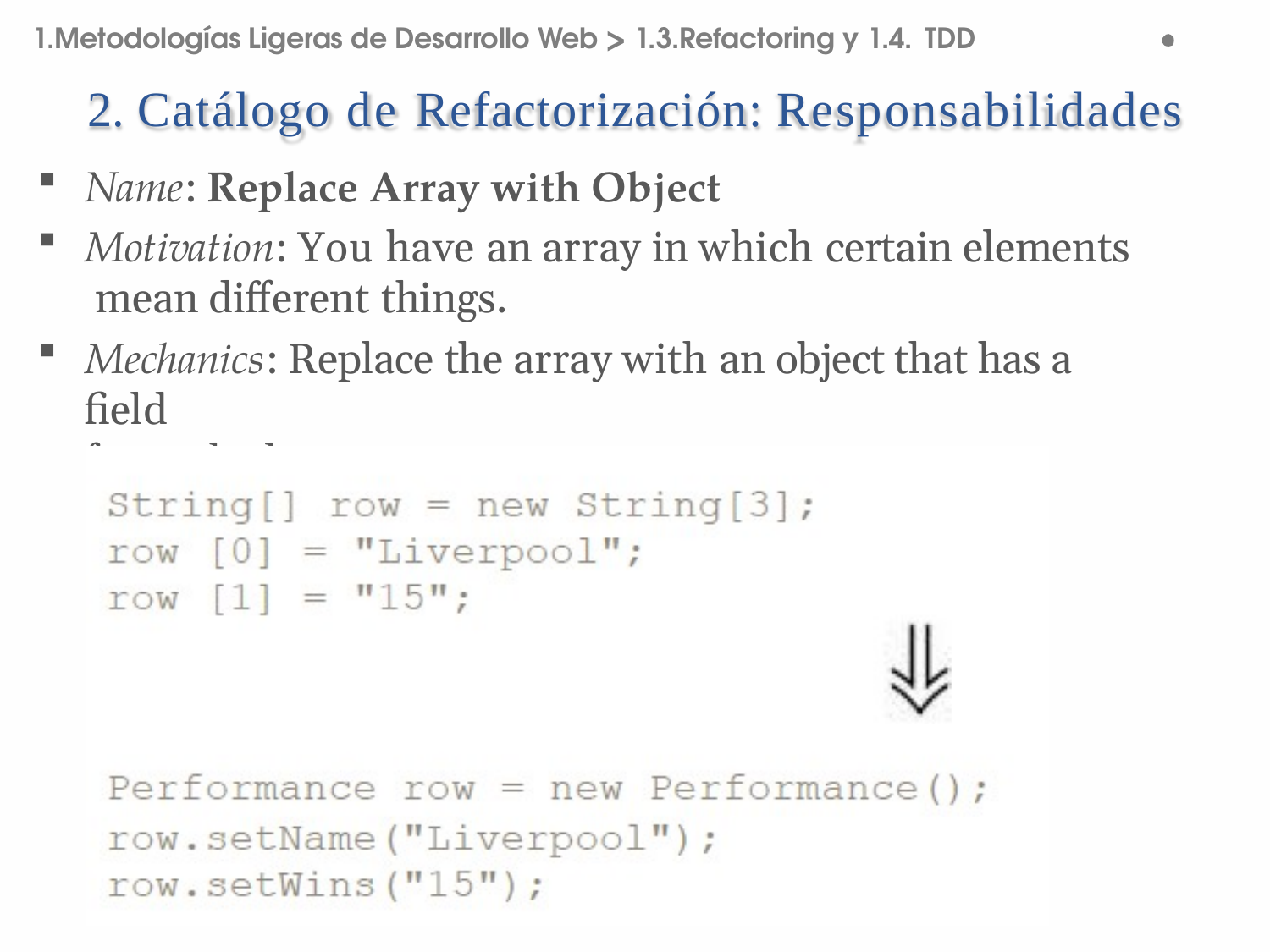

1.Metodologías Ligeras de Desarrollo Web > 1.3.Refactoring y 1.4. TDD

# 2. Catálogo de Refactorización: Responsabilidades
Name: Replace Array with Object
Motivation: You have an array in which certain elements  mean different things.
Mechanics: Replace the array with an object that has a field
for each element